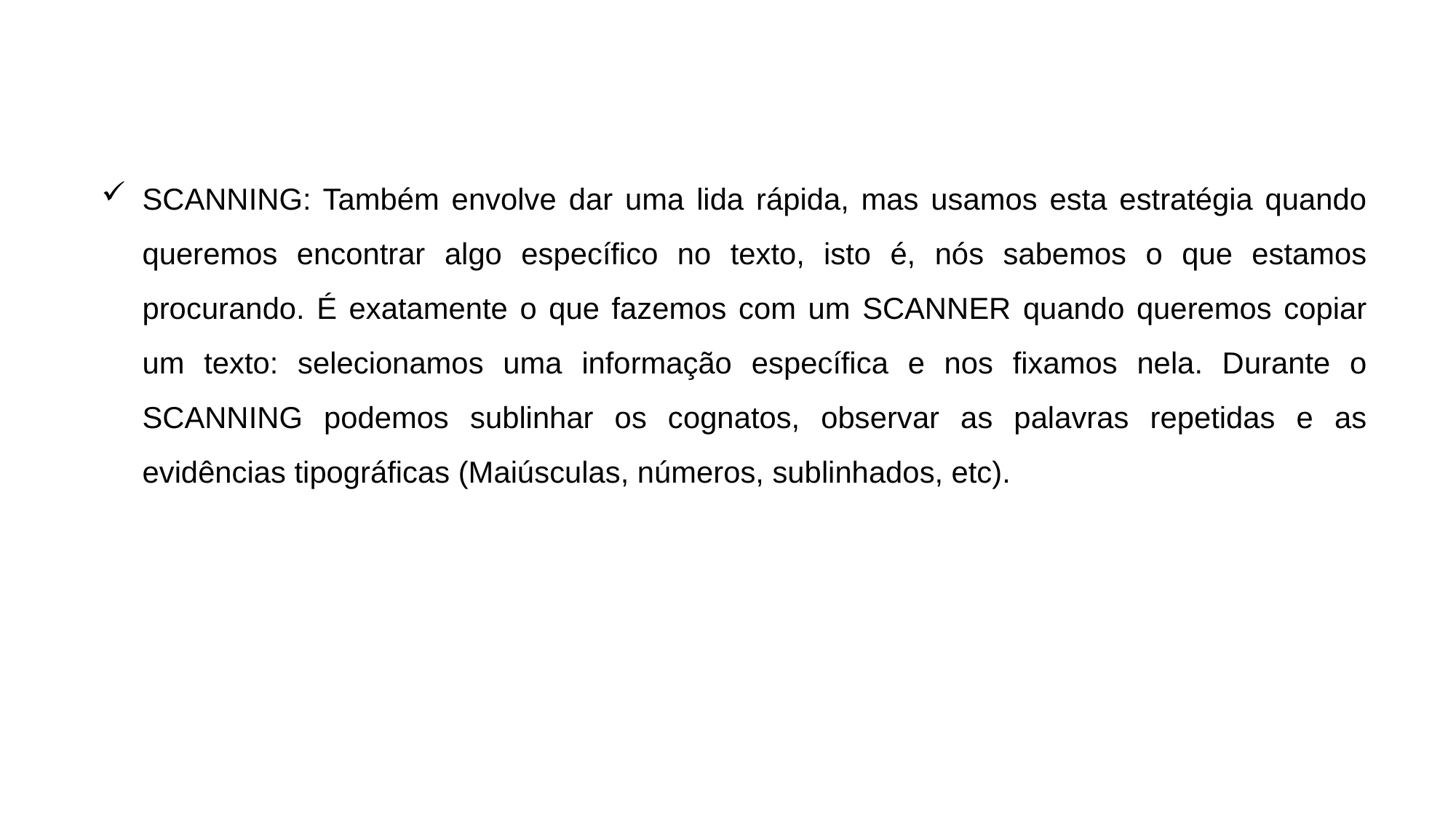

SCANNING: Também envolve dar uma lida rápida, mas usamos esta estratégia quando queremos encontrar algo específico no texto, isto é, nós sabemos o que estamos procurando. É exatamente o que fazemos com um SCANNER quando queremos copiar um texto: selecionamos uma informação específica e nos fixamos nela. Durante o SCANNING podemos sublinhar os cognatos, observar as palavras repetidas e as evidências tipográficas (Maiúsculas, números, sublinhados, etc).